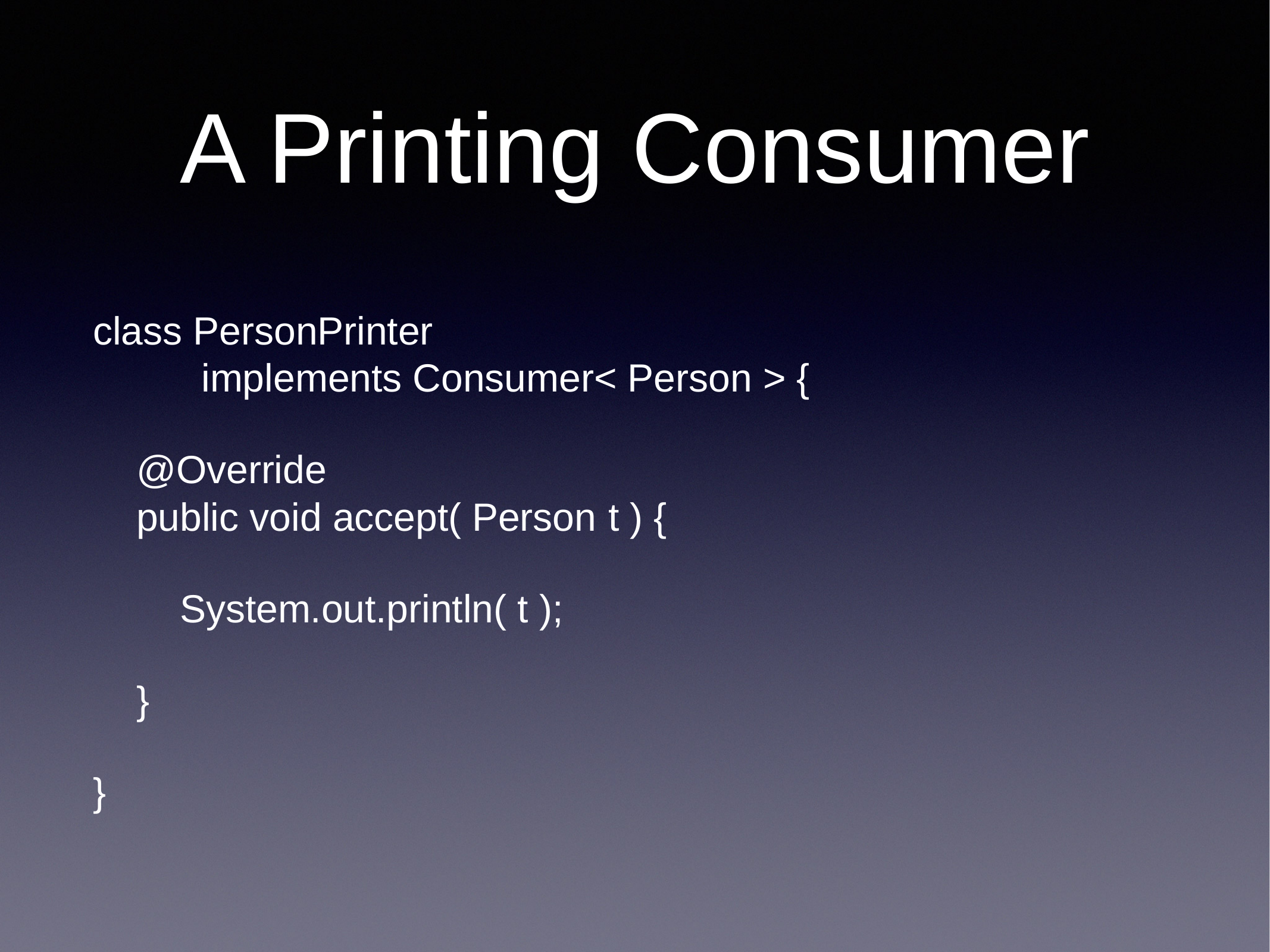

# A Printing Consumer
class PersonPrinter
          implements Consumer< Person > {
    @Override
    public void accept( Person t ) {
        System.out.println( t );
    }
}